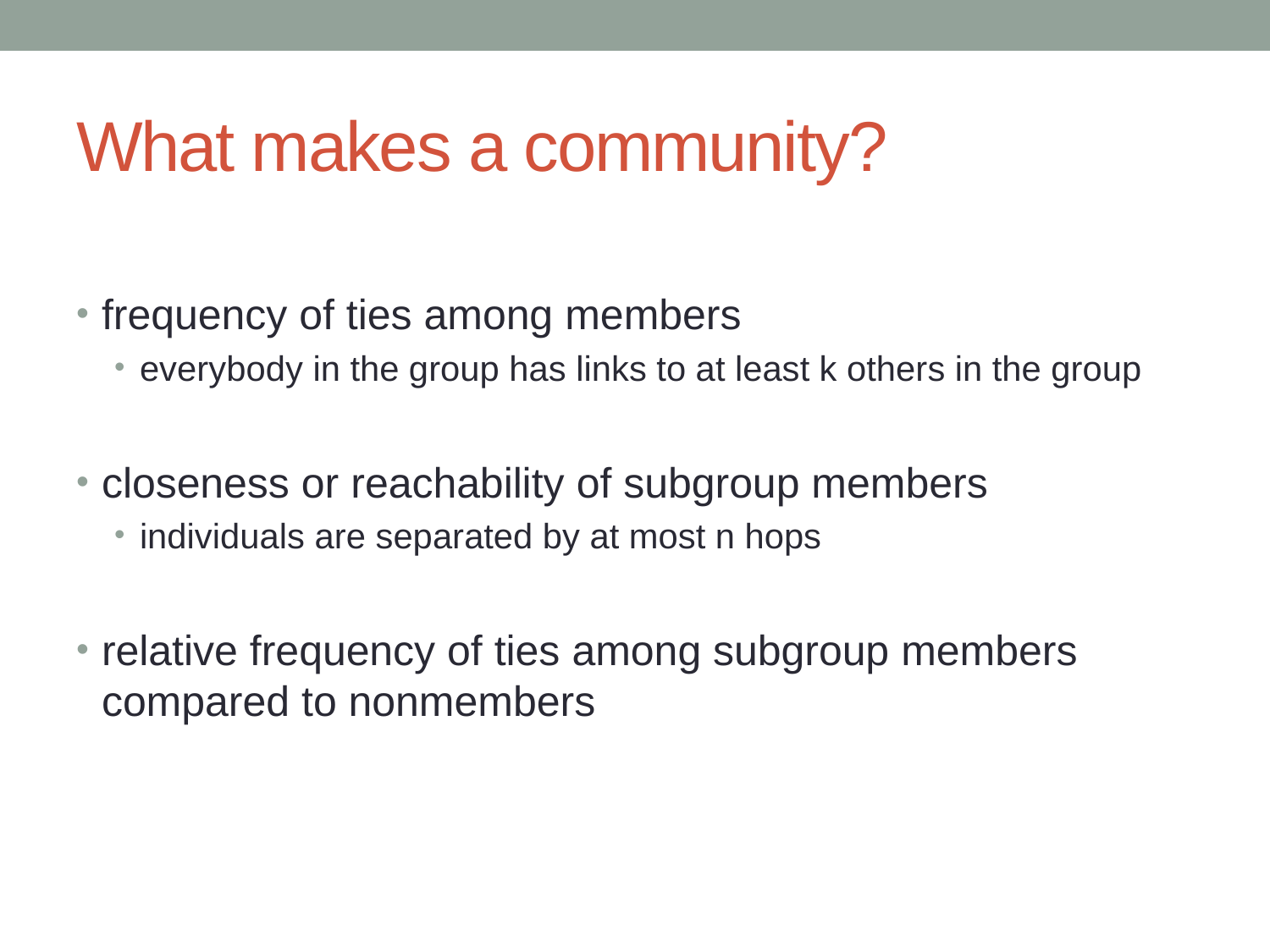

# What makes a community?

frequency of ties among members
everybody in the group has links to at least k others in the group

closeness or reachability of subgroup members
individuals are separated by at most n hops

relative frequency of ties among subgroup members compared to nonmembers